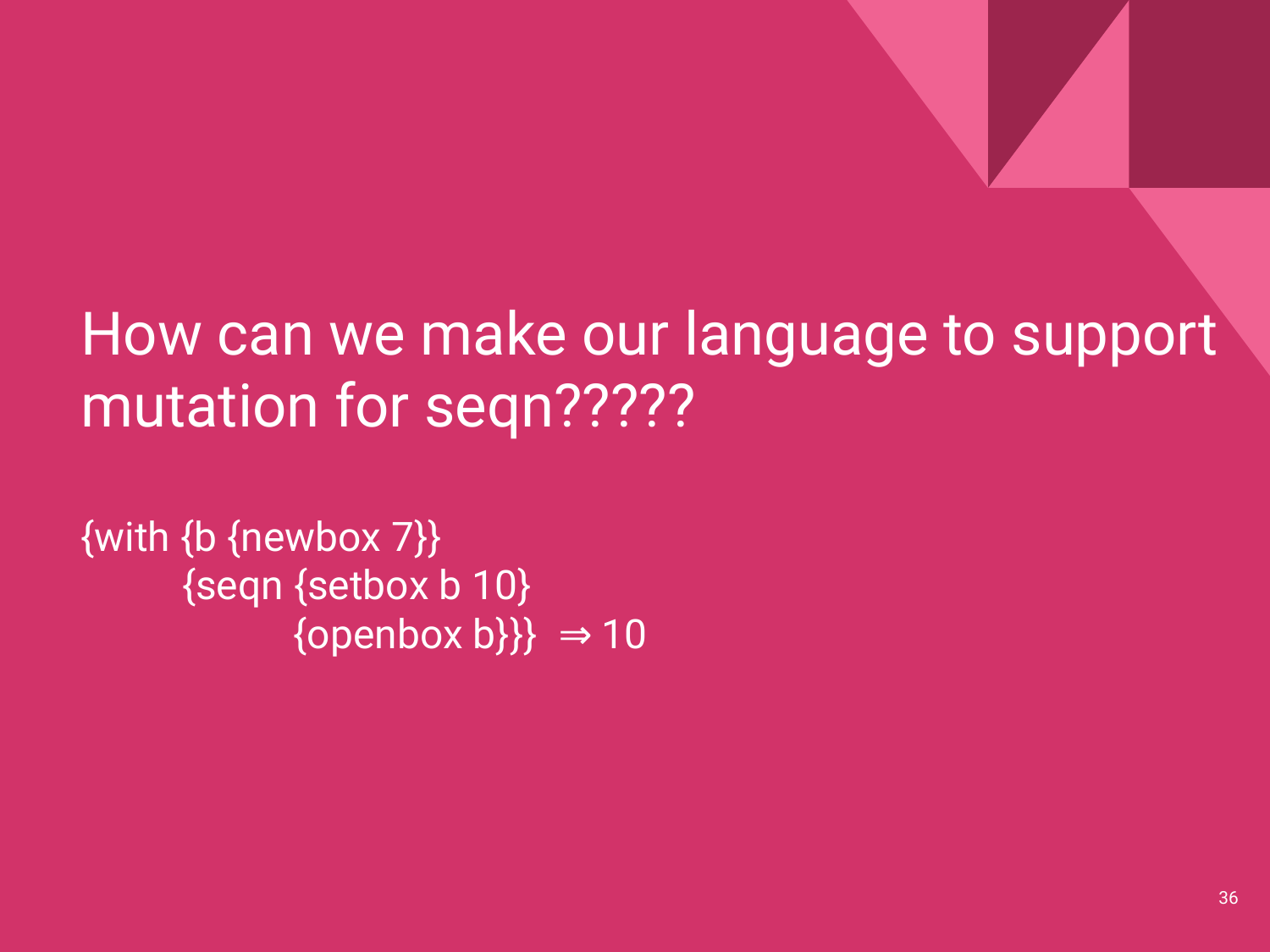

# How can we make our language to support mutation for seqn????? {with {b {newbox 7}} {seqn {setbox b 10} {openbox b}}}  ⇒ 10
36